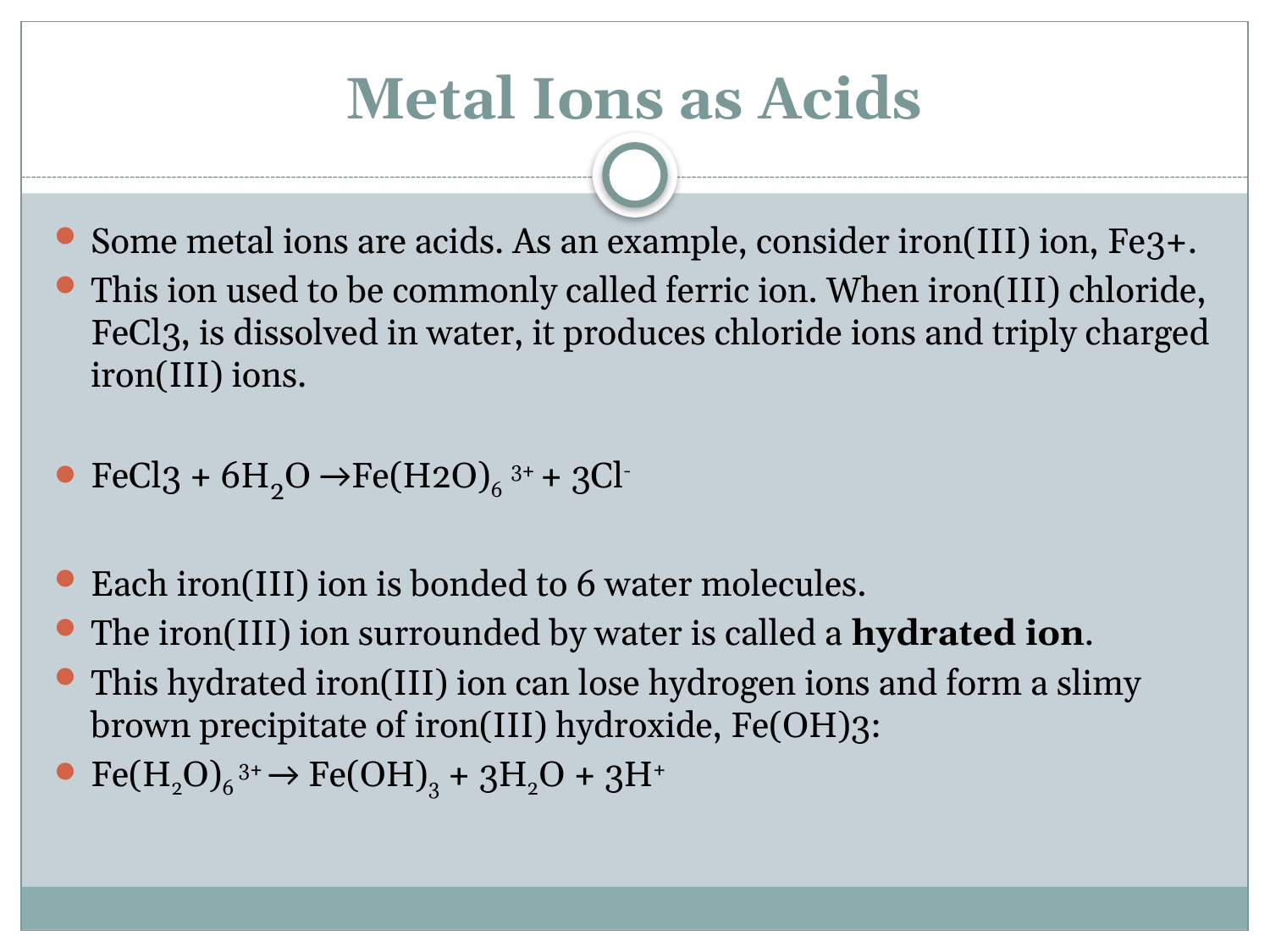

# Metal Ions as Acids
Some metal ions are acids. As an example, consider iron(III) ion, Fe3+.
This ion used to be commonly called ferric ion. When iron(III) chloride, FeCl3, is dissolved in water, it produces chloride ions and triply charged iron(III) ions.

FeCl3 + 6H2O →Fe(H2O)6 3+ + 3Cl-

Each iron(III) ion is bonded to 6 water molecules.
The iron(III) ion surrounded by water is called a hydrated ion.
This hydrated iron(III) ion can lose hydrogen ions and form a slimy brown precipitate of iron(III) hydroxide, Fe(OH)3:
Fe(H2O)6 3+ → Fe(OH)3 + 3H2O + 3H+